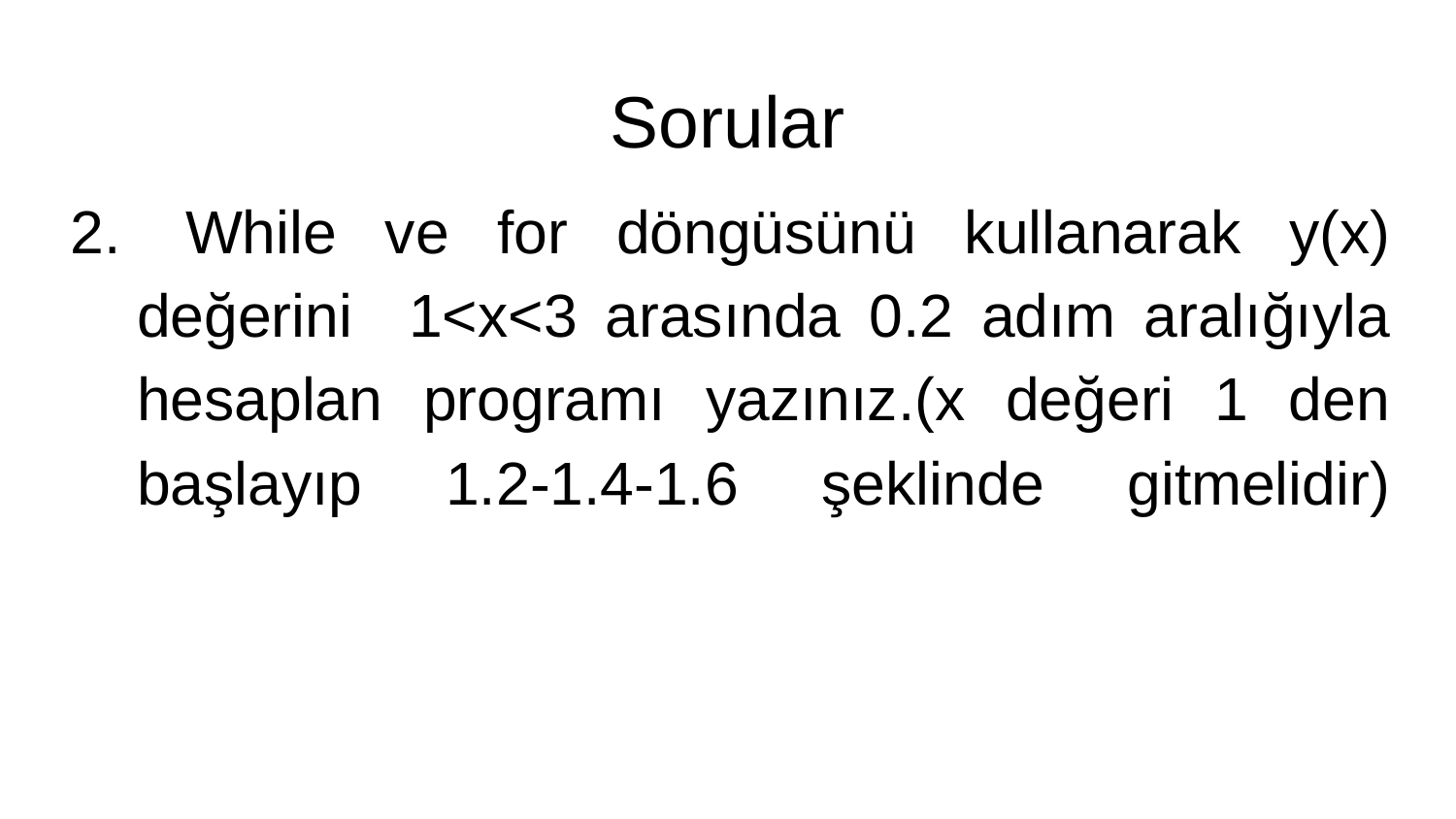

# Sorular
 While ve for döngüsünü kullanarak y(x) değerini  1<x<3 arasında 0.2 adım aralığıyla hesaplan programı yazınız.(x değeri 1 den başlayıp 1.2-1.4-1.6 şeklinde gitmelidir)